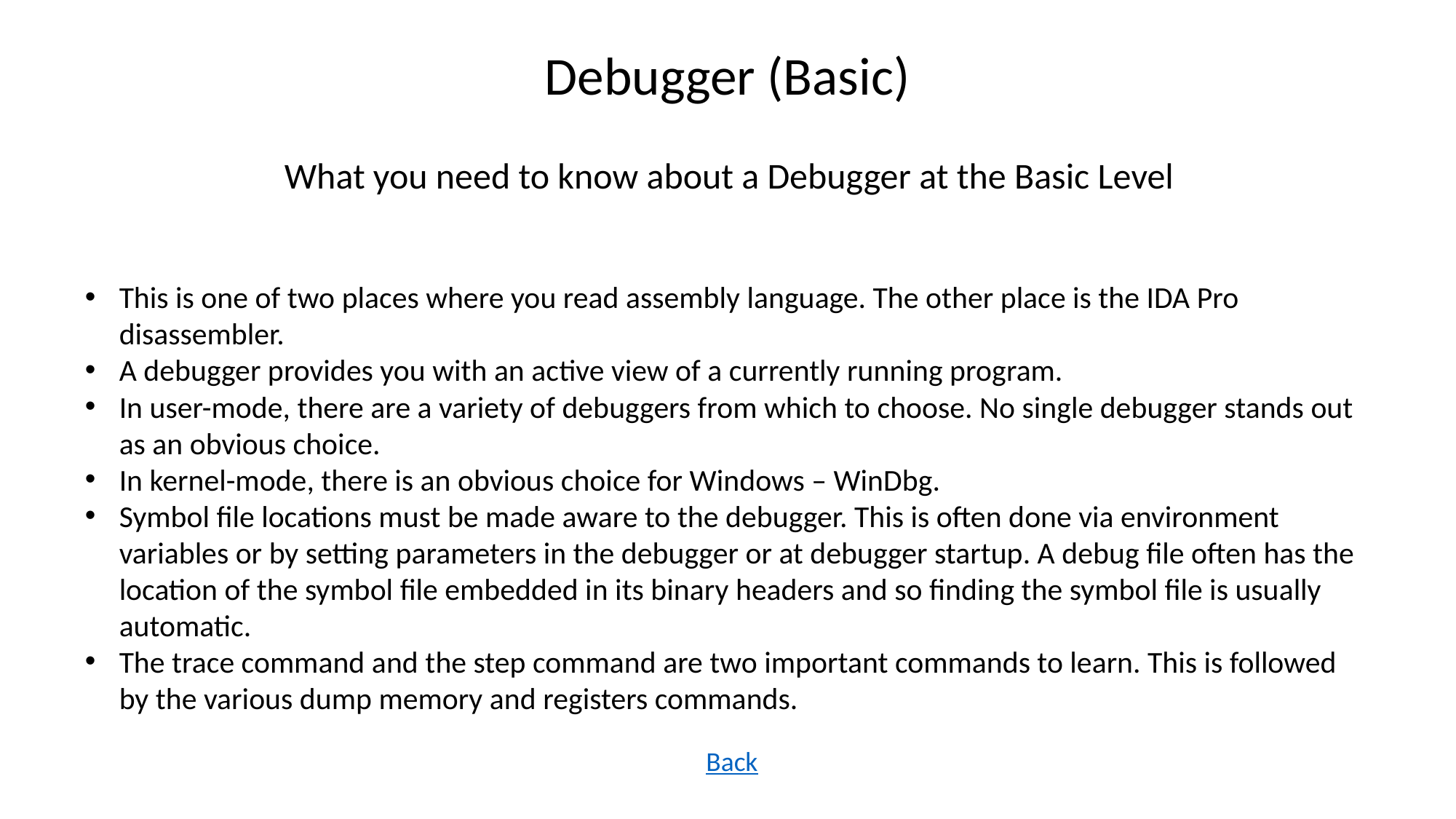

# Debugger (Basic)
What you need to know about a Debugger at the Basic Level
This is one of two places where you read assembly language. The other place is the IDA Pro disassembler.
A debugger provides you with an active view of a currently running program.
In user-mode, there are a variety of debuggers from which to choose. No single debugger stands out as an obvious choice.
In kernel-mode, there is an obvious choice for Windows – WinDbg.
Symbol file locations must be made aware to the debugger. This is often done via environment variables or by setting parameters in the debugger or at debugger startup. A debug file often has the location of the symbol file embedded in its binary headers and so finding the symbol file is usually automatic.
The trace command and the step command are two important commands to learn. This is followed by the various dump memory and registers commands.
Back